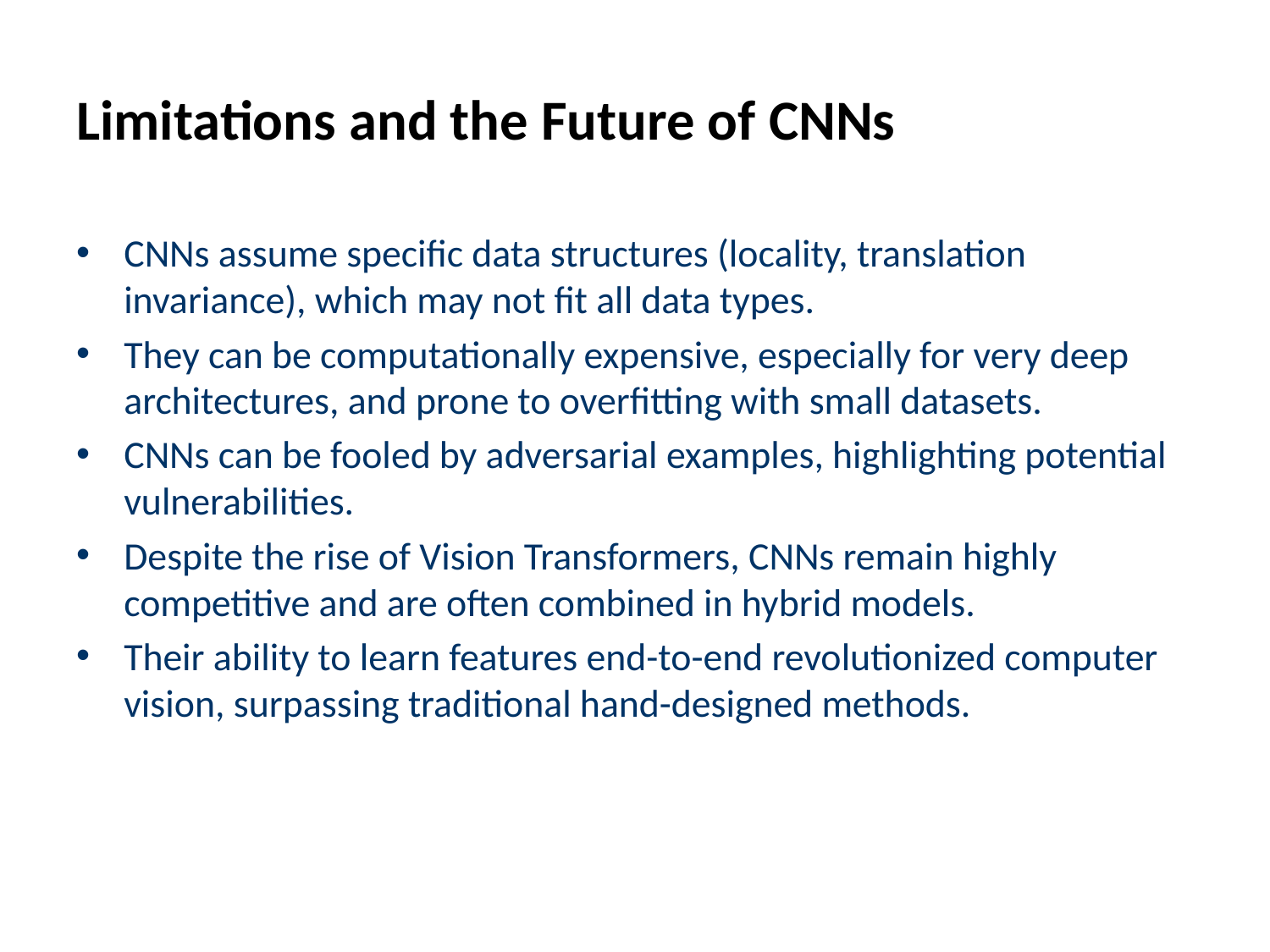

# Limitations and the Future of CNNs
CNNs assume specific data structures (locality, translation invariance), which may not fit all data types.
They can be computationally expensive, especially for very deep architectures, and prone to overfitting with small datasets.
CNNs can be fooled by adversarial examples, highlighting potential vulnerabilities.
Despite the rise of Vision Transformers, CNNs remain highly competitive and are often combined in hybrid models.
Their ability to learn features end-to-end revolutionized computer vision, surpassing traditional hand-designed methods.